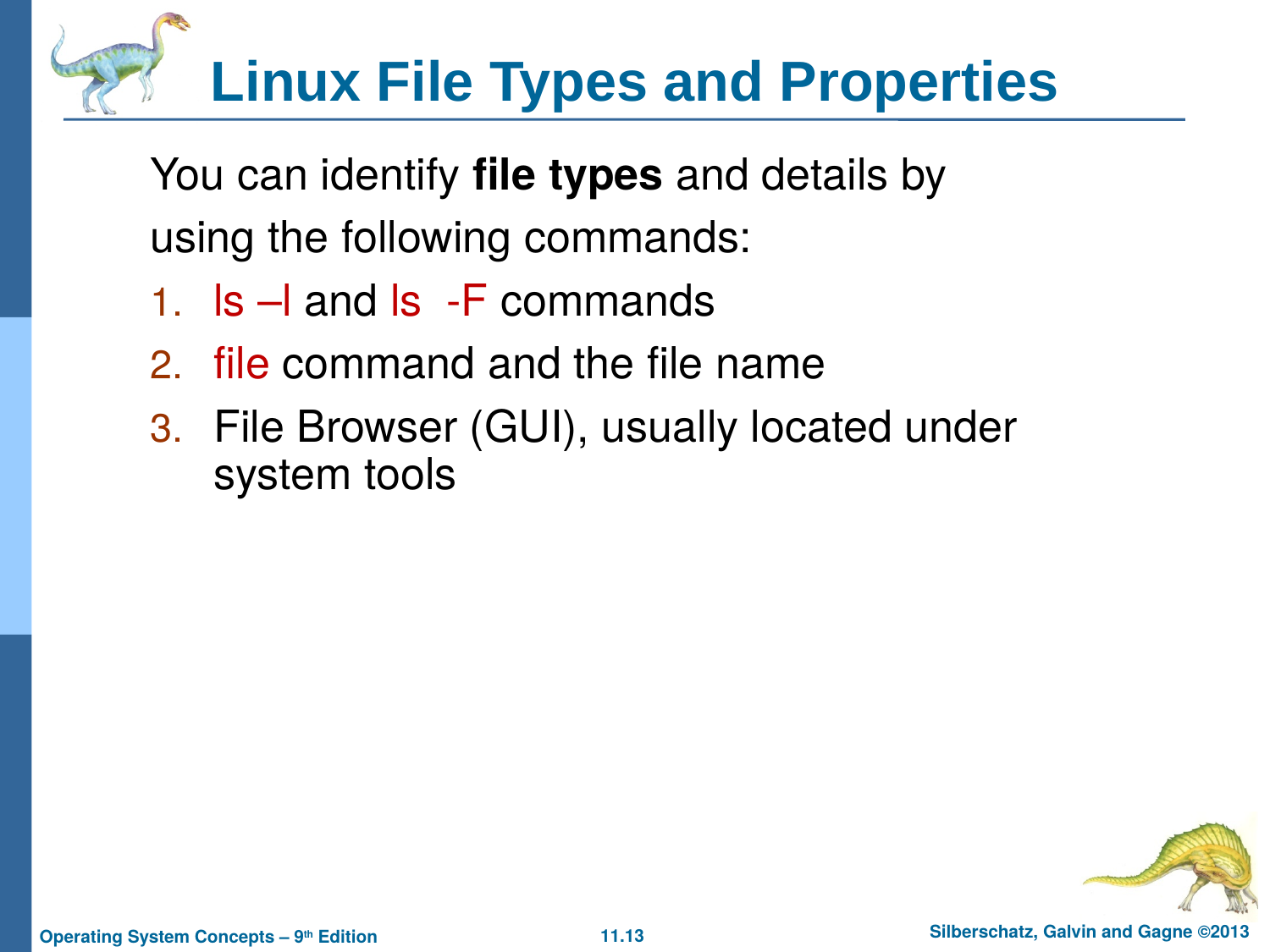

# Linux File Types and Properties
You can identify file types and details by
using the following commands:
ls –l and ls  -F commands
file command and the file name
File Browser (GUI), usually located under system tools